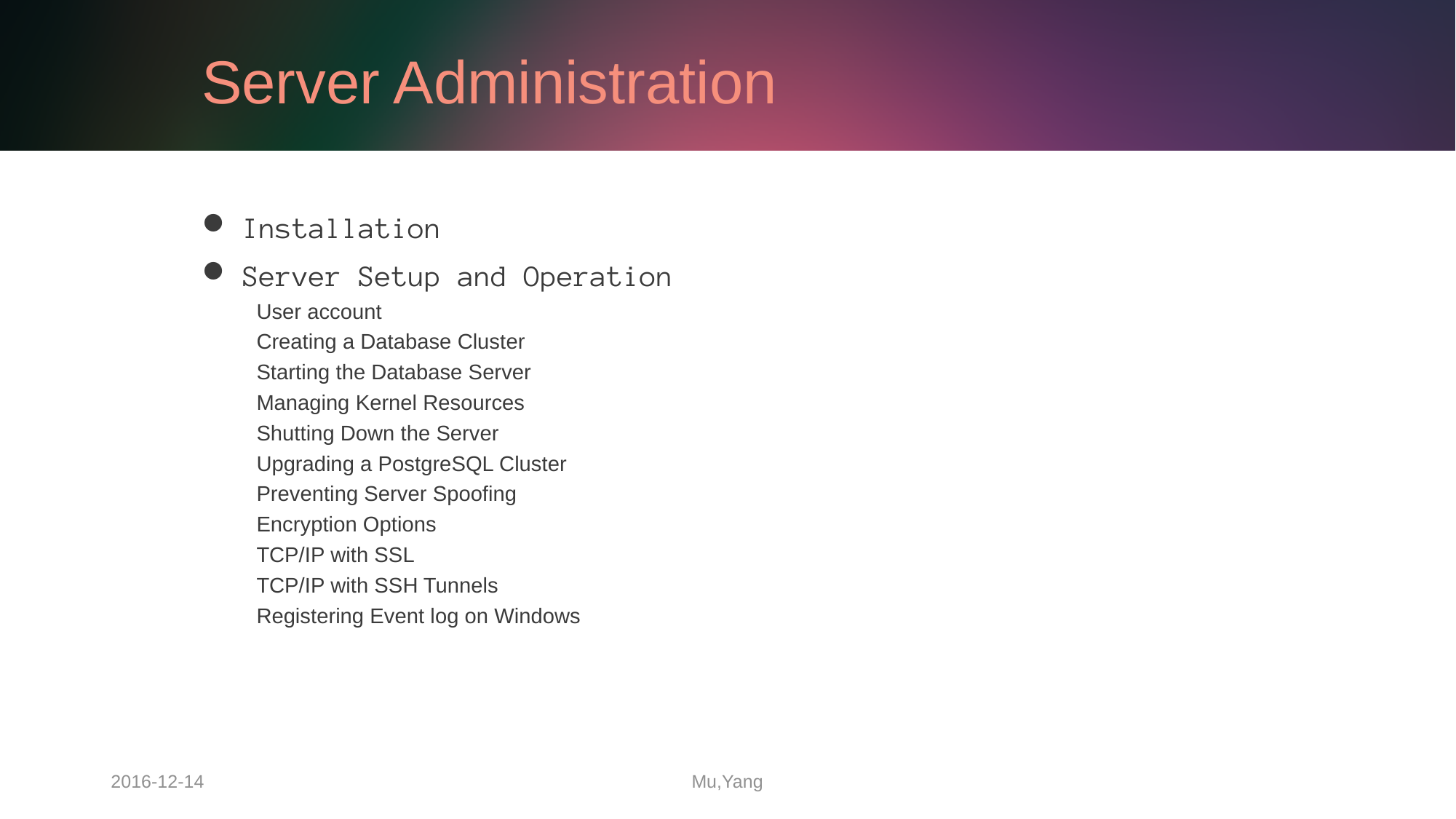

# Server Administration
Installation
Server Setup and Operation
User account
Creating a Database Cluster
Starting the Database Server
Managing Kernel Resources
Shutting Down the Server
Upgrading a PostgreSQL Cluster
Preventing Server Spoofing
Encryption Options
TCP/IP with SSL
TCP/IP with SSH Tunnels
Registering Event log on Windows
2016-12-14
Mu,Yang
112